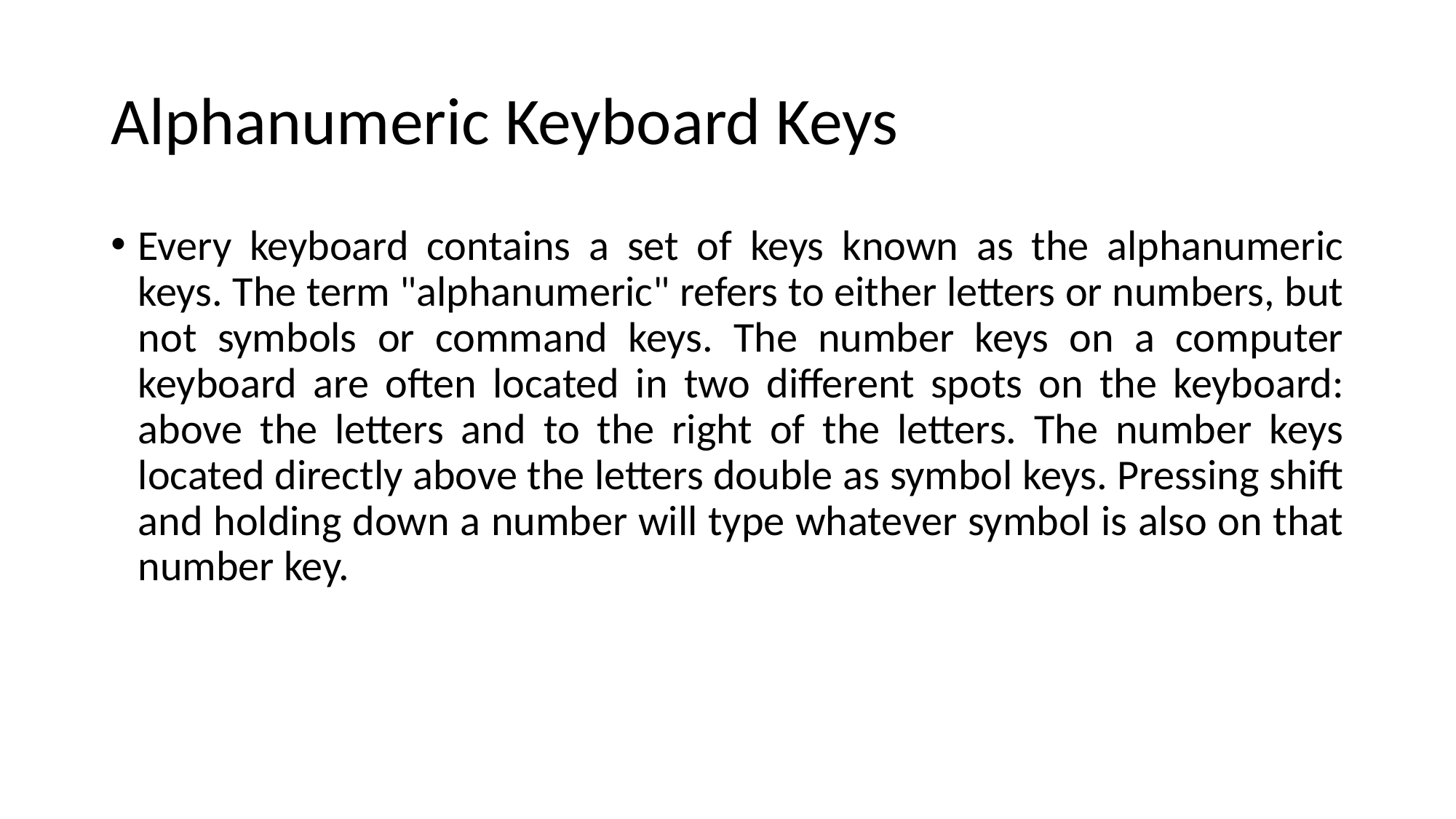

# Alphanumeric Keyboard Keys
Every keyboard contains a set of keys known as the alphanumeric keys. The term "alphanumeric" refers to either letters or numbers, but not symbols or command keys. The number keys on a computer keyboard are often located in two different spots on the keyboard: above the letters and to the right of the letters. The number keys located directly above the letters double as symbol keys. Pressing shift and holding down a number will type whatever symbol is also on that number key.